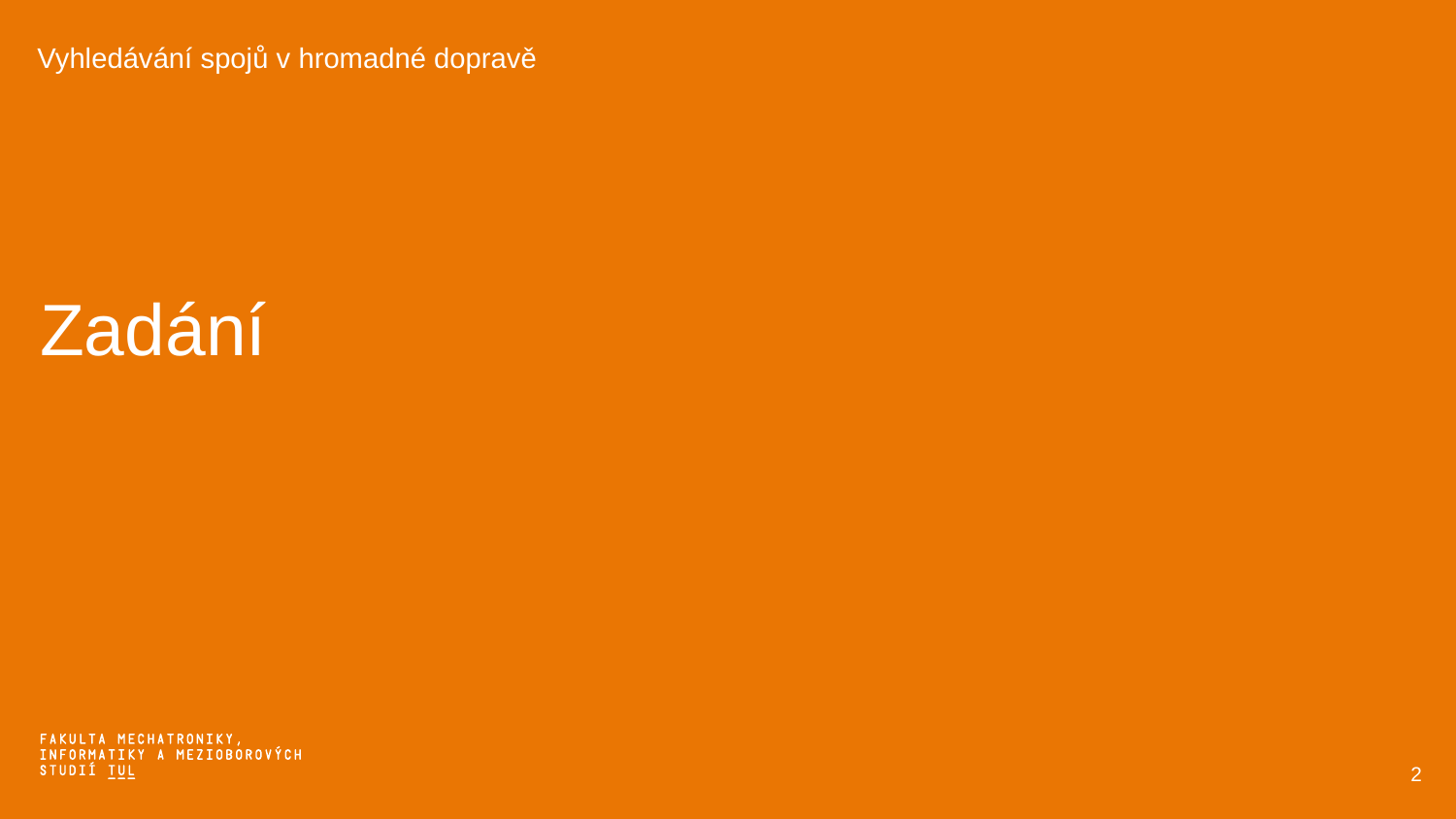

Vyhledávání spojů v hromadné dopravě
# Zadání
2